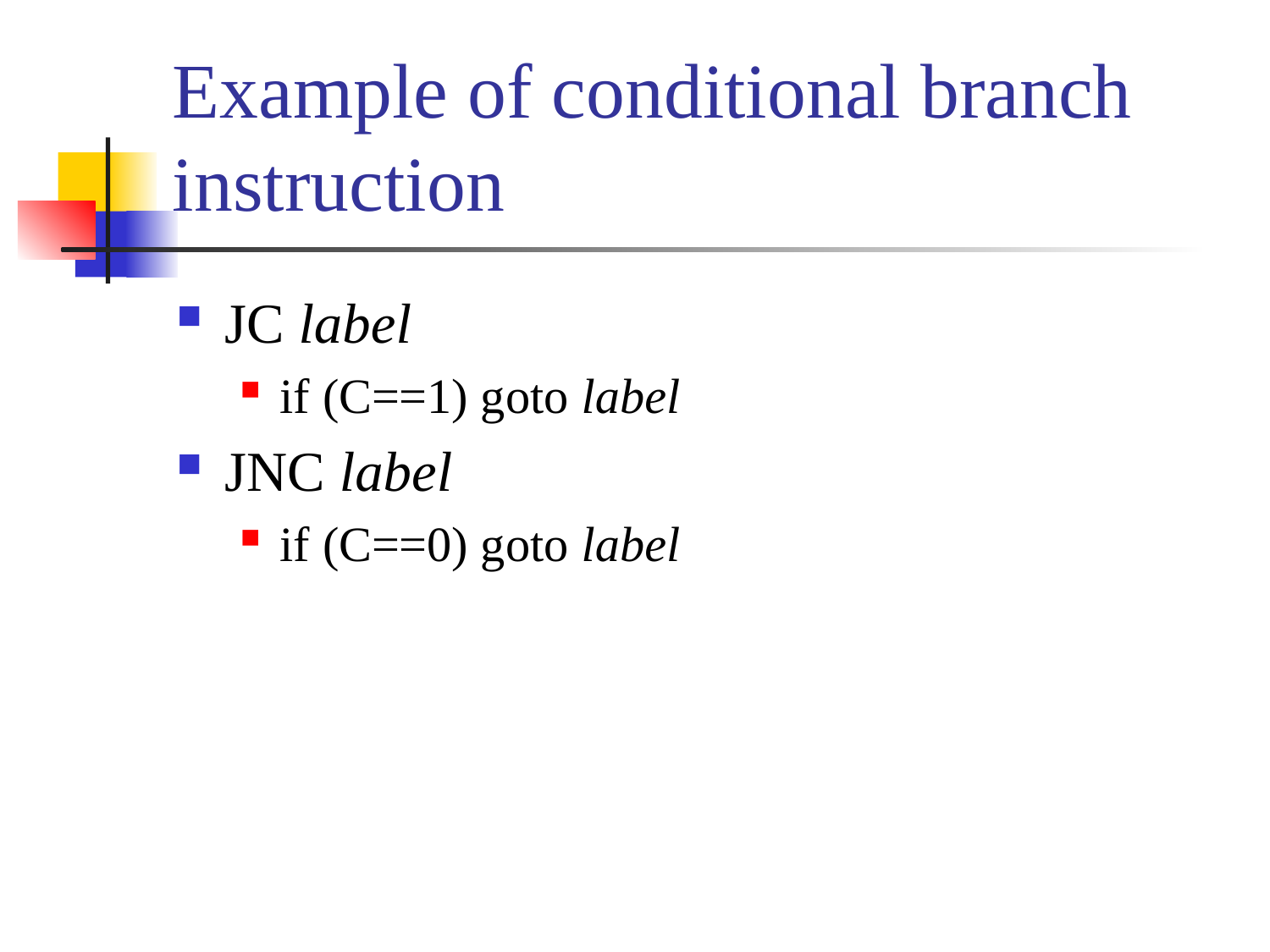

# Example of conditional branch instruction
JC label
if (C==1) goto label
JNC label
if (C==0) goto label